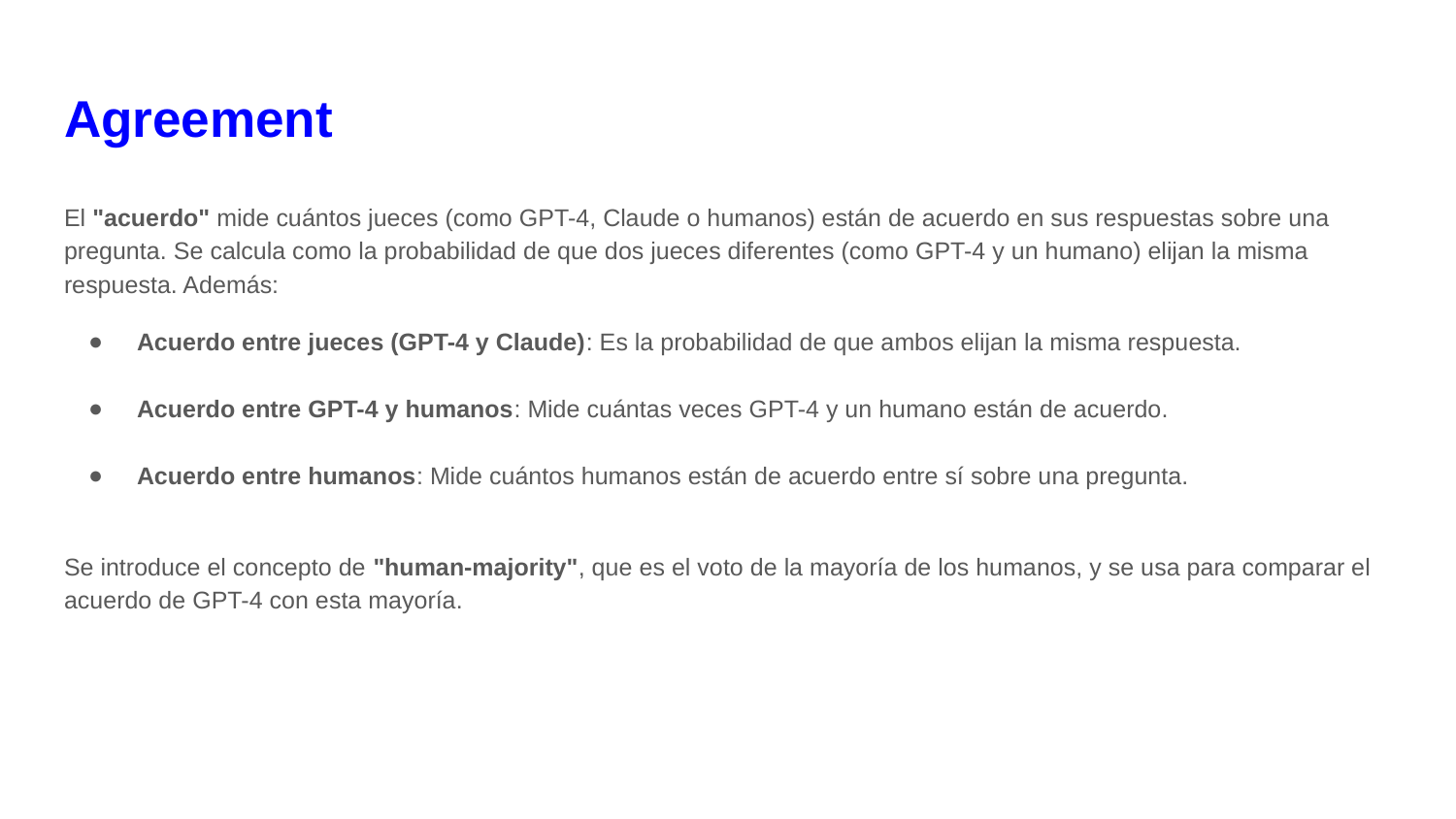

# Agreement
El "acuerdo" mide cuántos jueces (como GPT-4, Claude o humanos) están de acuerdo en sus respuestas sobre una pregunta. Se calcula como la probabilidad de que dos jueces diferentes (como GPT-4 y un humano) elijan la misma respuesta. Además:
Acuerdo entre jueces (GPT-4 y Claude): Es la probabilidad de que ambos elijan la misma respuesta.
Acuerdo entre GPT-4 y humanos: Mide cuántas veces GPT-4 y un humano están de acuerdo.
Acuerdo entre humanos: Mide cuántos humanos están de acuerdo entre sí sobre una pregunta.
Se introduce el concepto de "human-majority", que es el voto de la mayoría de los humanos, y se usa para comparar el acuerdo de GPT-4 con esta mayoría.